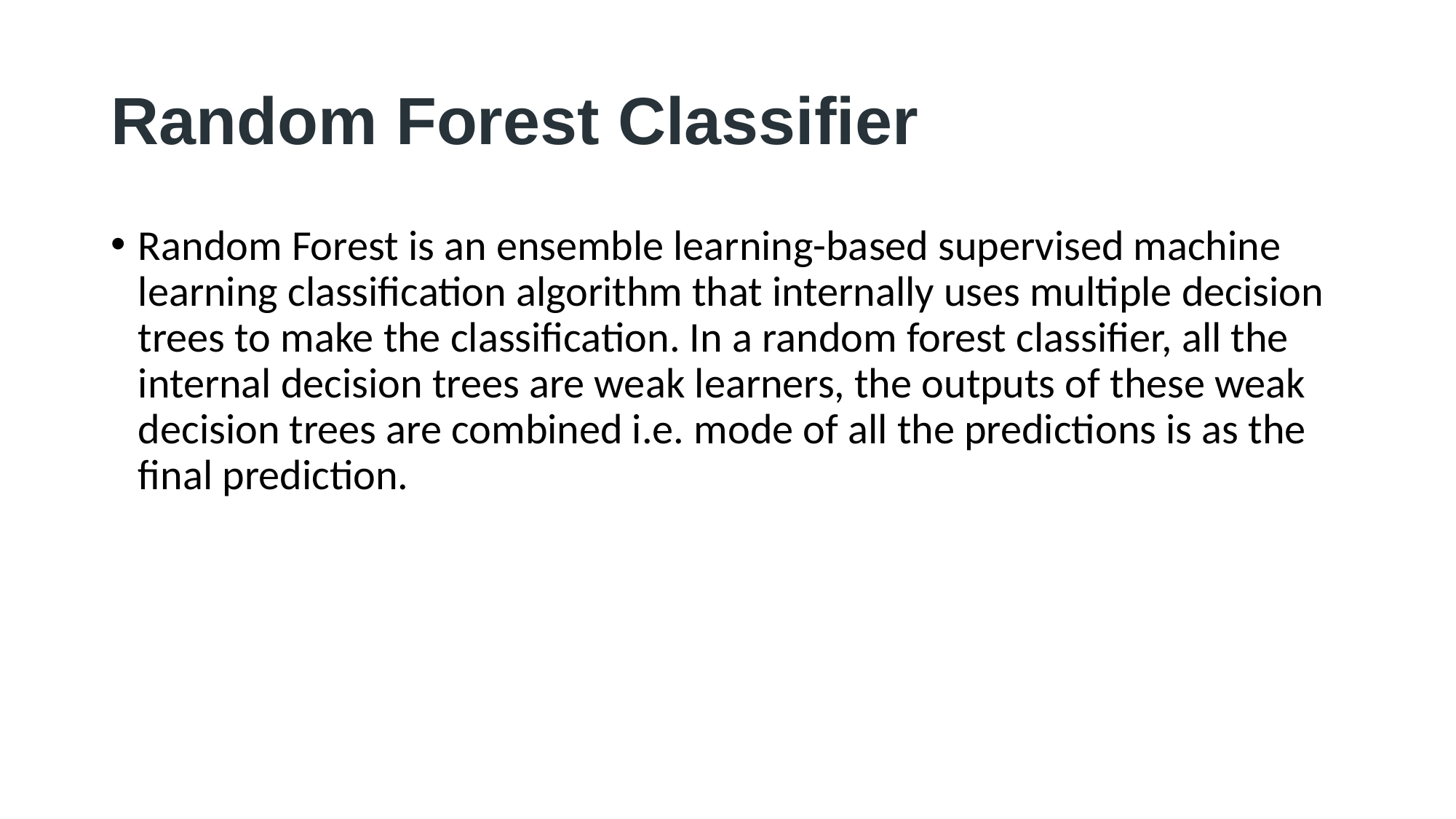

# Random Forest Classifier
Random Forest is an ensemble learning-based supervised machine learning classification algorithm that internally uses multiple decision trees to make the classification. In a random forest classifier, all the internal decision trees are weak learners, the outputs of these weak decision trees are combined i.e. mode of all the predictions is as the final prediction.